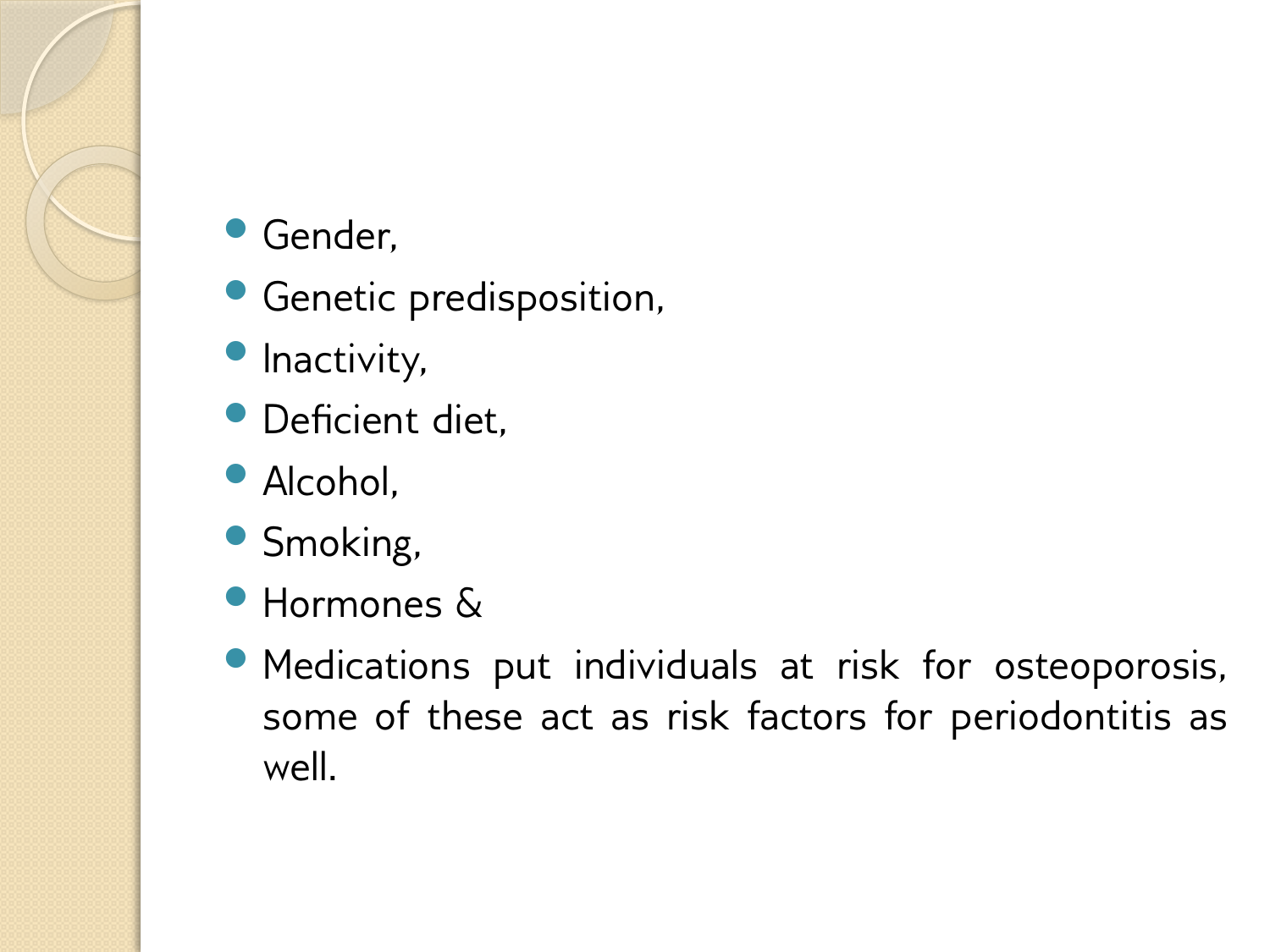

#
Gender,
Genetic predisposition,
Inactivity,
Deficient diet,
Alcohol,
Smoking,
Hormones &
Medications put individuals at risk for osteoporosis, some of these act as risk factors for periodontitis as well.